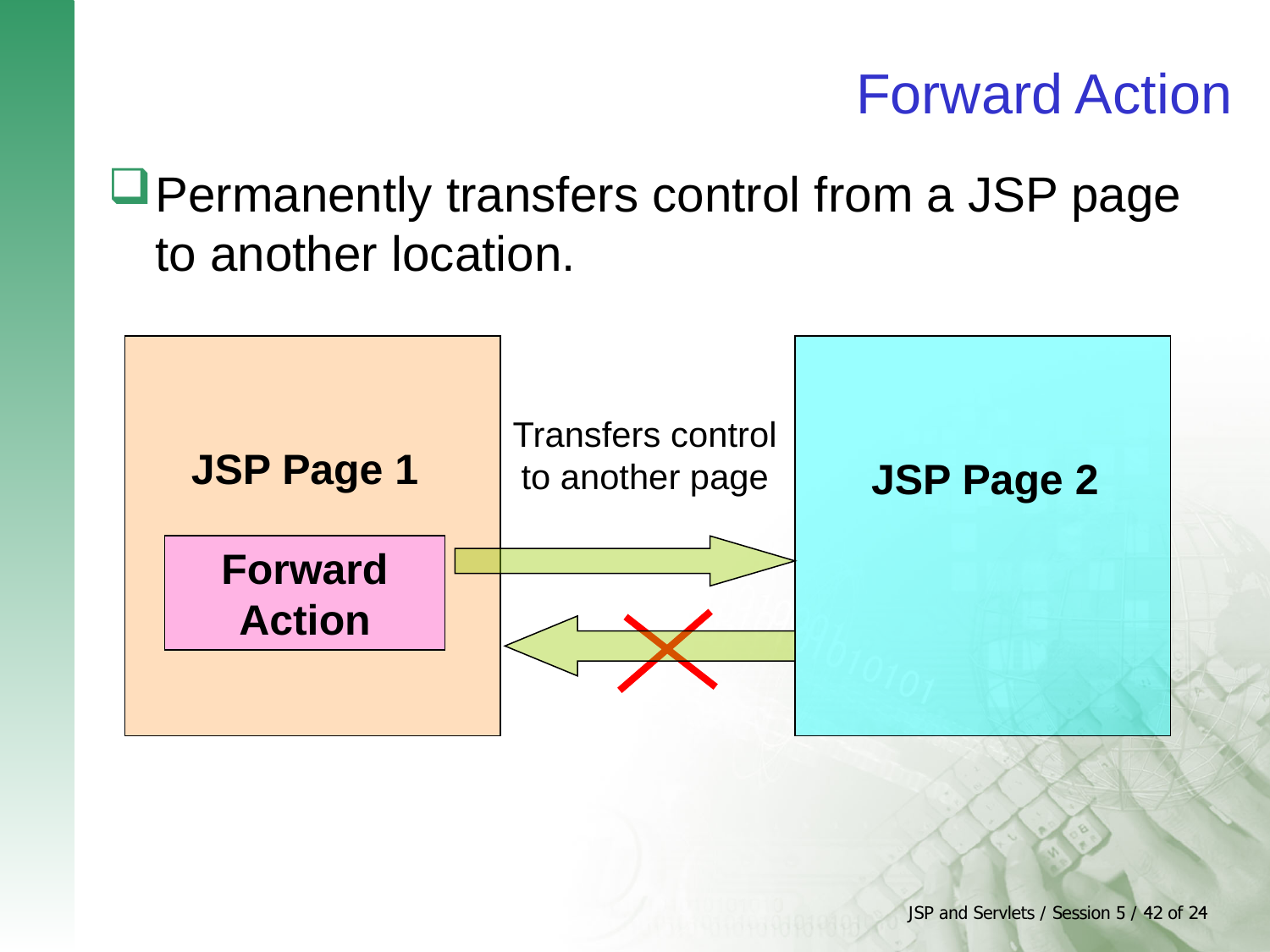

# Forward Action
Permanently transfers control from a JSP page to another location.

Transfers control to another page
JSP Page 1
JSP Page 2
Forward Action